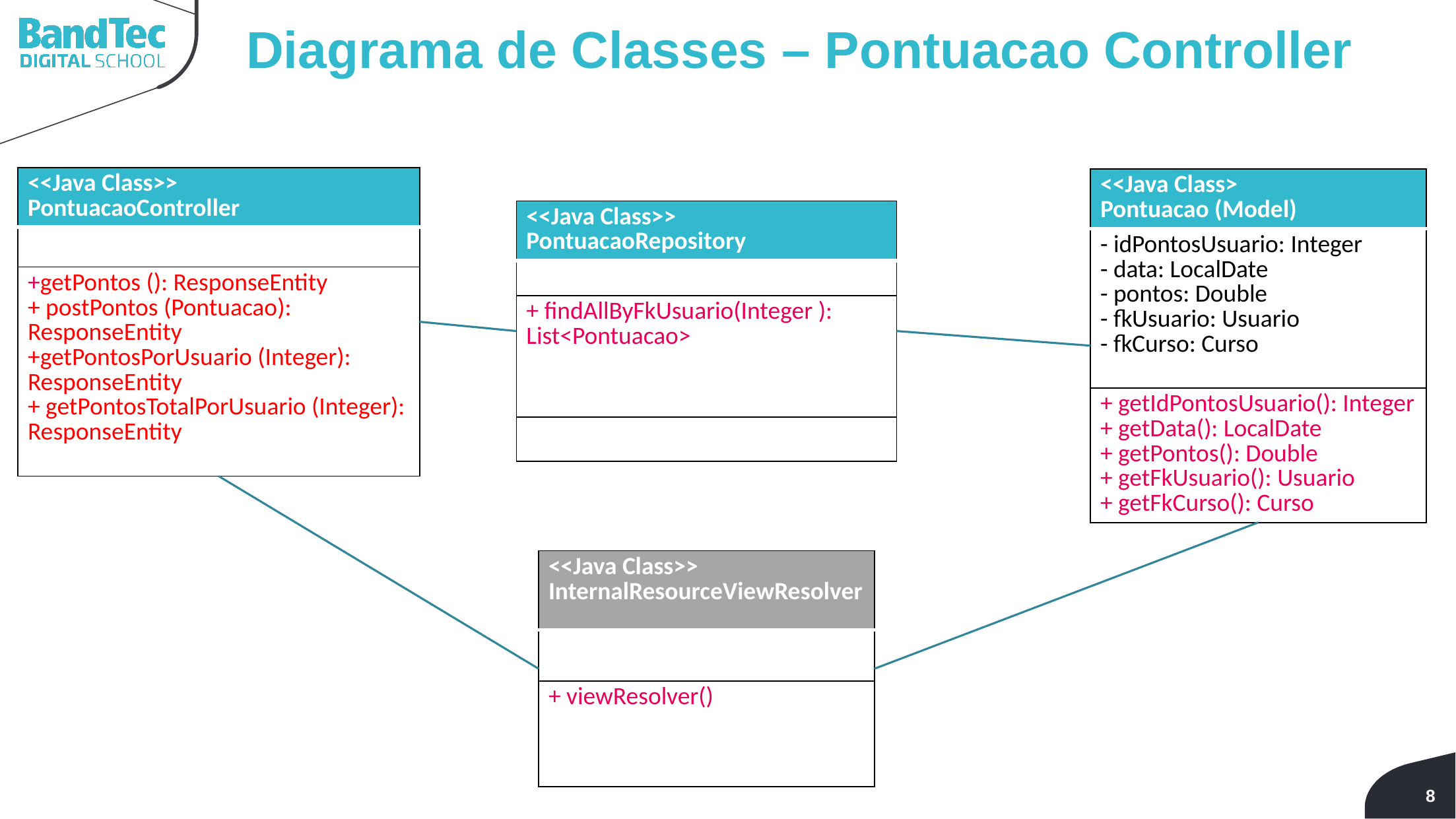

Diagrama de Classes – Pontuacao Controller
| <<Java Class>> PontuacaoController |
| --- |
|  |
| +getPontos (): ResponseEntity + postPontos (Pontuacao): ResponseEntity +getPontosPorUsuario (Integer): ResponseEntity + getPontosTotalPorUsuario (Integer): ResponseEntity |
| <<Java Class> Pontuacao (Model) |
| --- |
| - idPontosUsuario: Integer - data: LocalDate - pontos: Double - fkUsuario: Usuario - fkCurso: Curso |
| + getIdPontosUsuario(): Integer + getData(): LocalDate + getPontos(): Double + getFkUsuario(): Usuario + getFkCurso(): Curso |
| <<Java Class>> PontuacaoRepository |
| --- |
|  |
| + findAllByFkUsuario(Integer ): List<Pontuacao> |
|  |
| <<Java Class>> InternalResourceViewResolver |
| --- |
|  |
| + viewResolver() |
8